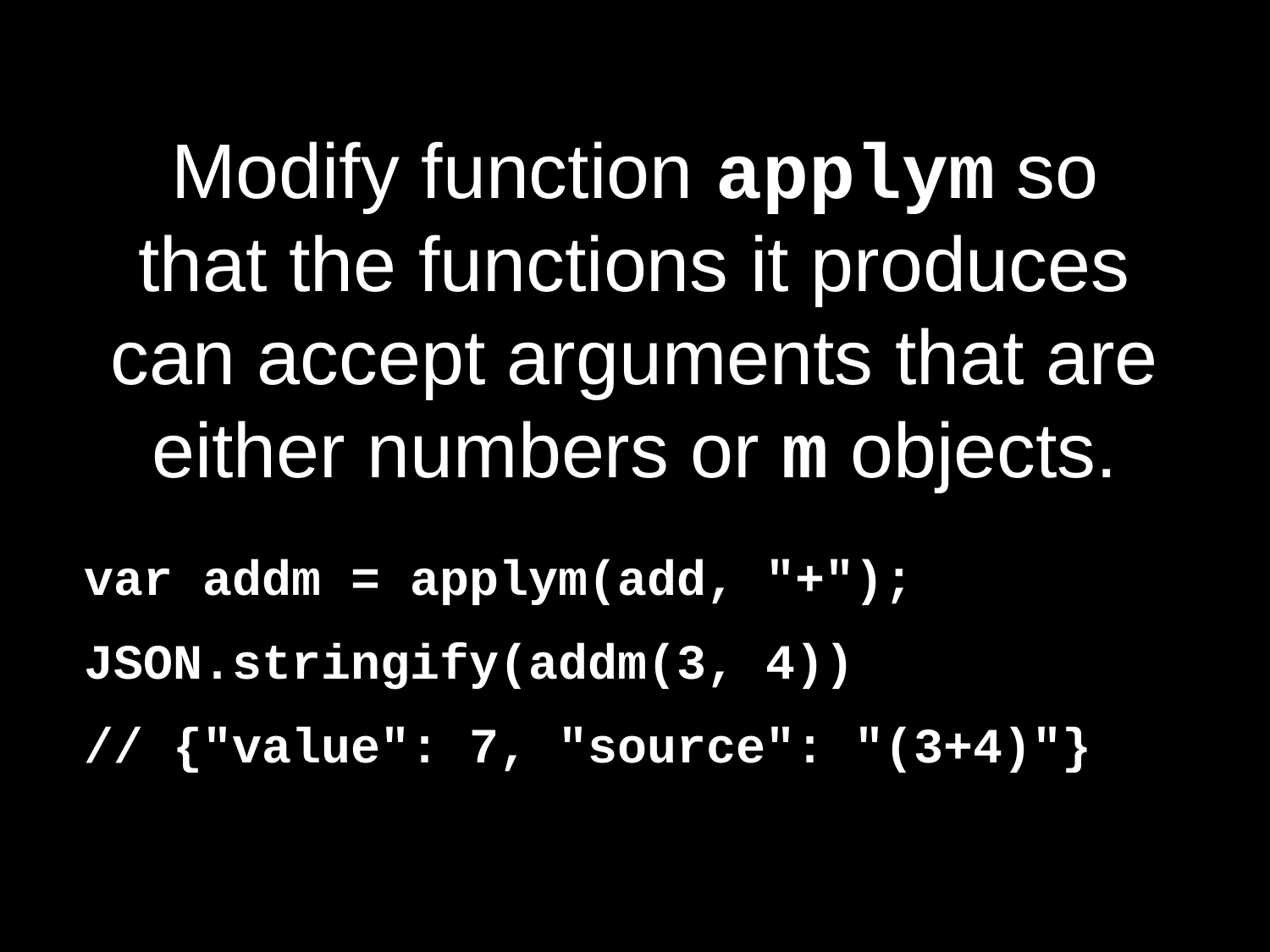

# Modify function applym so that the functions it produces can accept arguments that are either numbers or m objects.
var addm = applym(add, "+");
JSON.stringify(addm(3, 4))
// {"value": 7, "source": "(3+4)"}